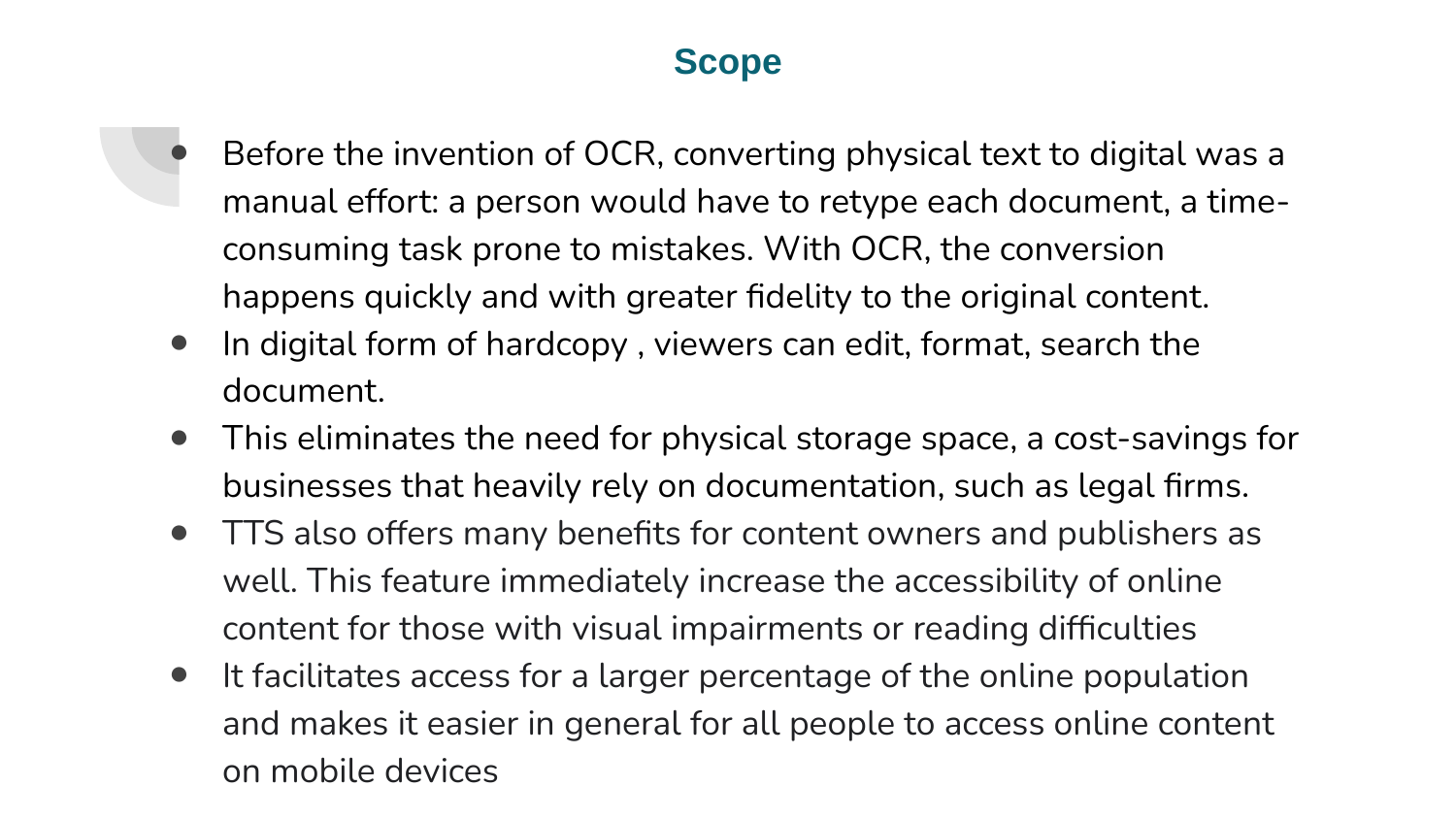

# Scope
Before the invention of OCR, converting physical text to digital was a manual effort: a person would have to retype each document, a time-consuming task prone to mistakes. With OCR, the conversion happens quickly and with greater fidelity to the original content.
In digital form of hardcopy , viewers can edit, format, search the document.
This eliminates the need for physical storage space, a cost-savings for businesses that heavily rely on documentation, such as legal firms.
TTS also offers many benefits for content owners and publishers as well. This feature immediately increase the accessibility of online content for those with visual impairments or reading difficulties
It facilitates access for a larger percentage of the online population and makes it easier in general for all people to access online content on mobile devices